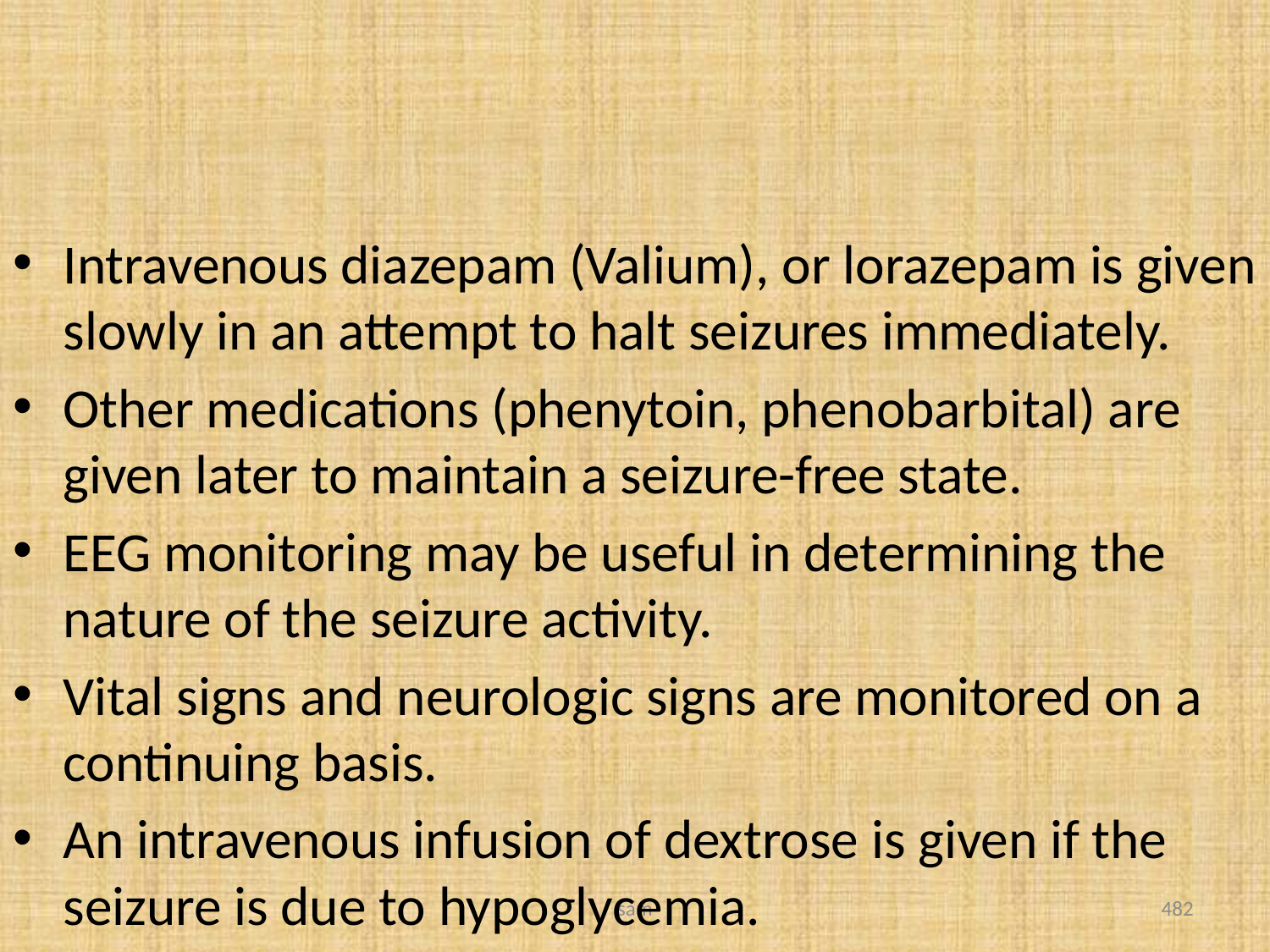

#
Intravenous diazepam (Valium), or lorazepam is given slowly in an attempt to halt seizures immediately.
Other medications (phenytoin, phenobarbital) are given later to maintain a seizure-free state.
EEG monitoring may be useful in determining the nature of the seizure activity.
Vital signs and neurologic signs are monitored on a continuing basis.
An intravenous infusion of dextrose is given if the seizure is due to hypoglycemia.
sam
482